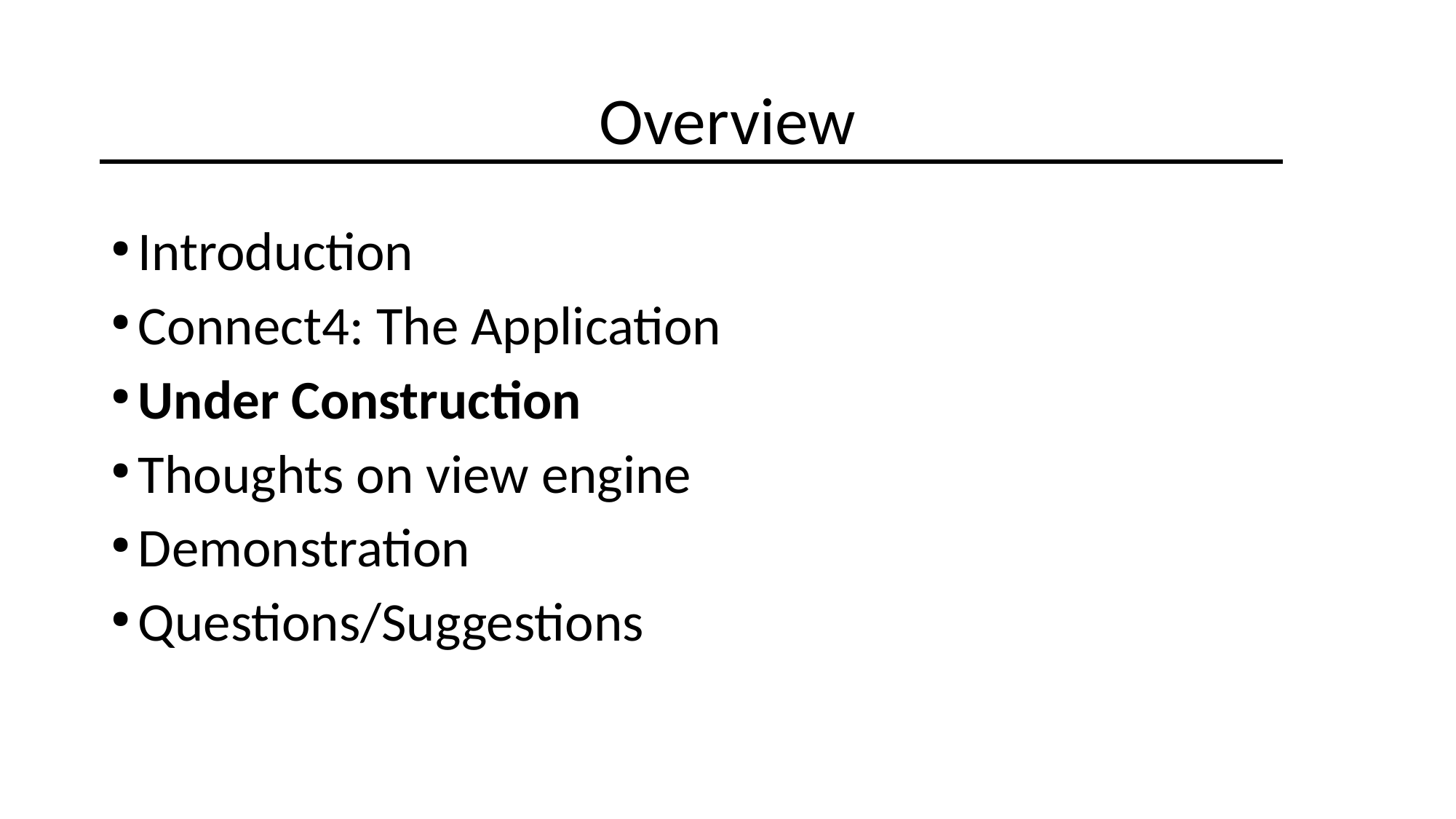

# Overview
Introduction
Connect4: The Application
Under Construction
Thoughts on view engine
Demonstration
Questions/Suggestions